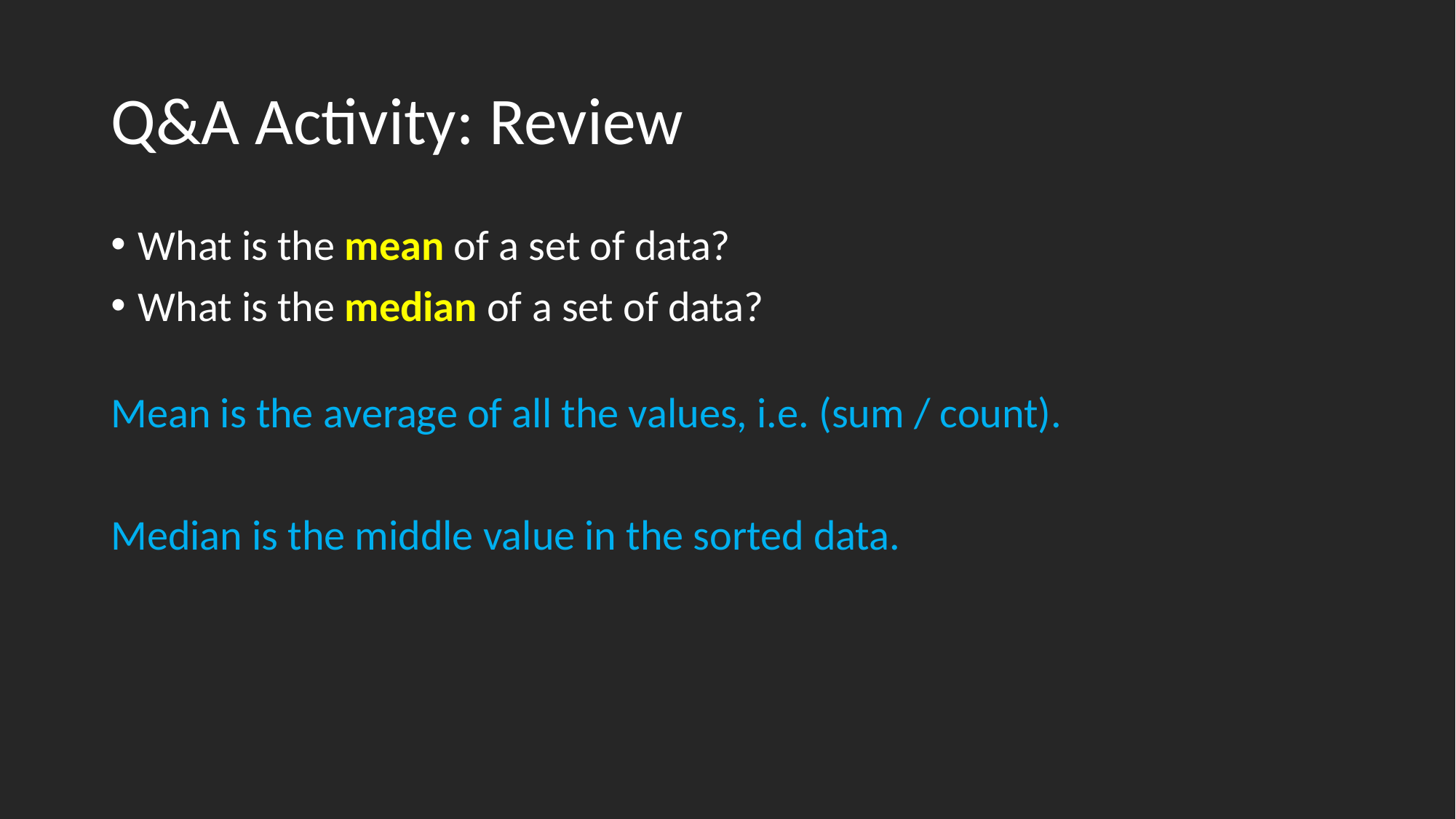

# Q&A Activity: Review
What is the mean of a set of data?
What is the median of a set of data?
Mean is the average of all the values, i.e. (sum / count).

Median is the middle value in the sorted data.